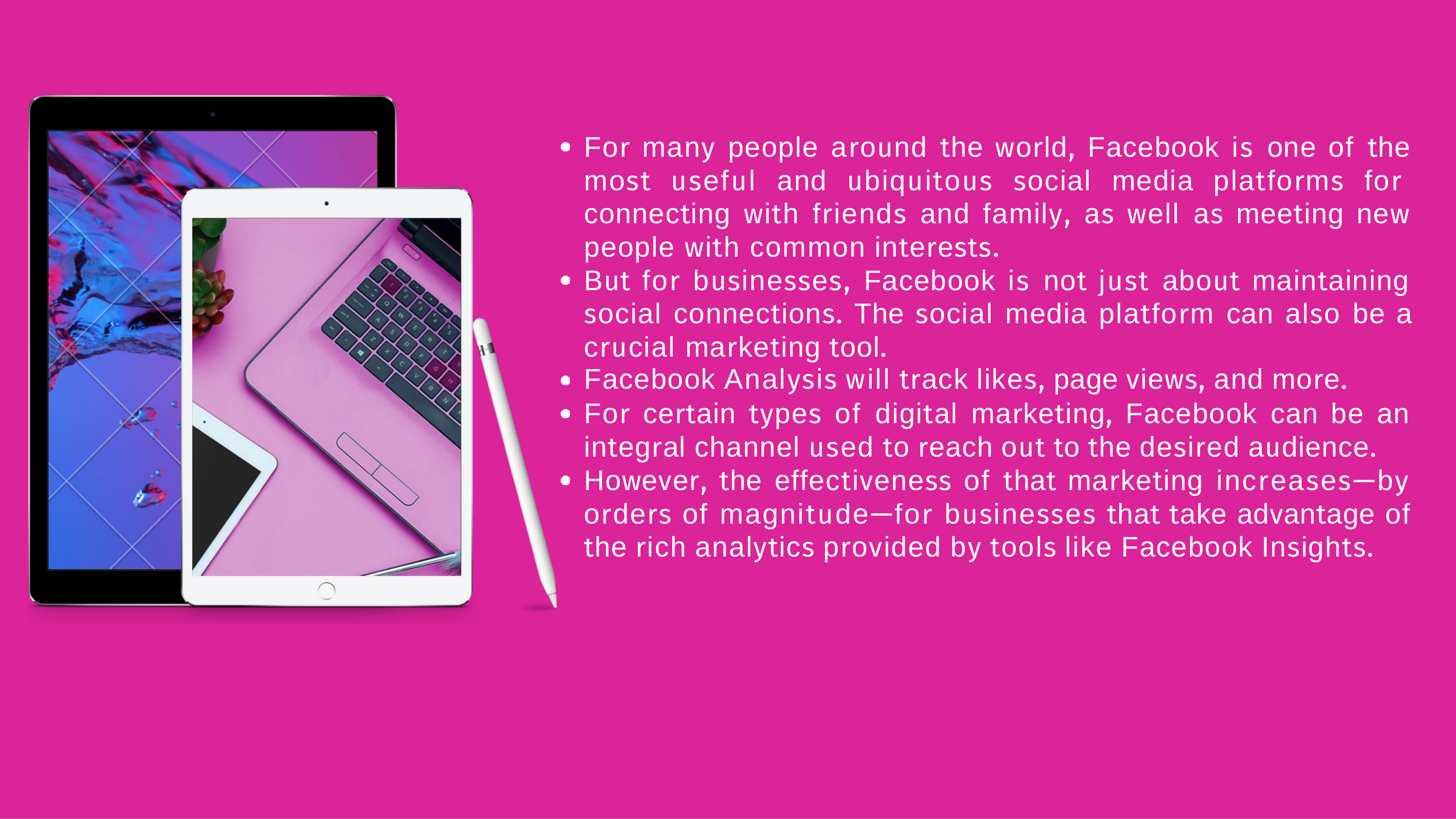

For many people around the world, Facebook is one of the  most useful and ubiquitous social media platforms for  connecting with friends and family, as well as meeting new  people with common interests.
But for businesses, Facebook is not just about maintaining  social connections. The social media platform can also be a  crucial marketing tool.
Facebook Analysis will track likes, page views, and more.
For certain types of digital marketing, Facebook can be an  integral channel used to reach out to the desired audience.
However, the effectiveness of that marketing increases—by  orders of magnitude—for businesses that take advantage of  the rich analytics provided by tools like Facebook Insights.